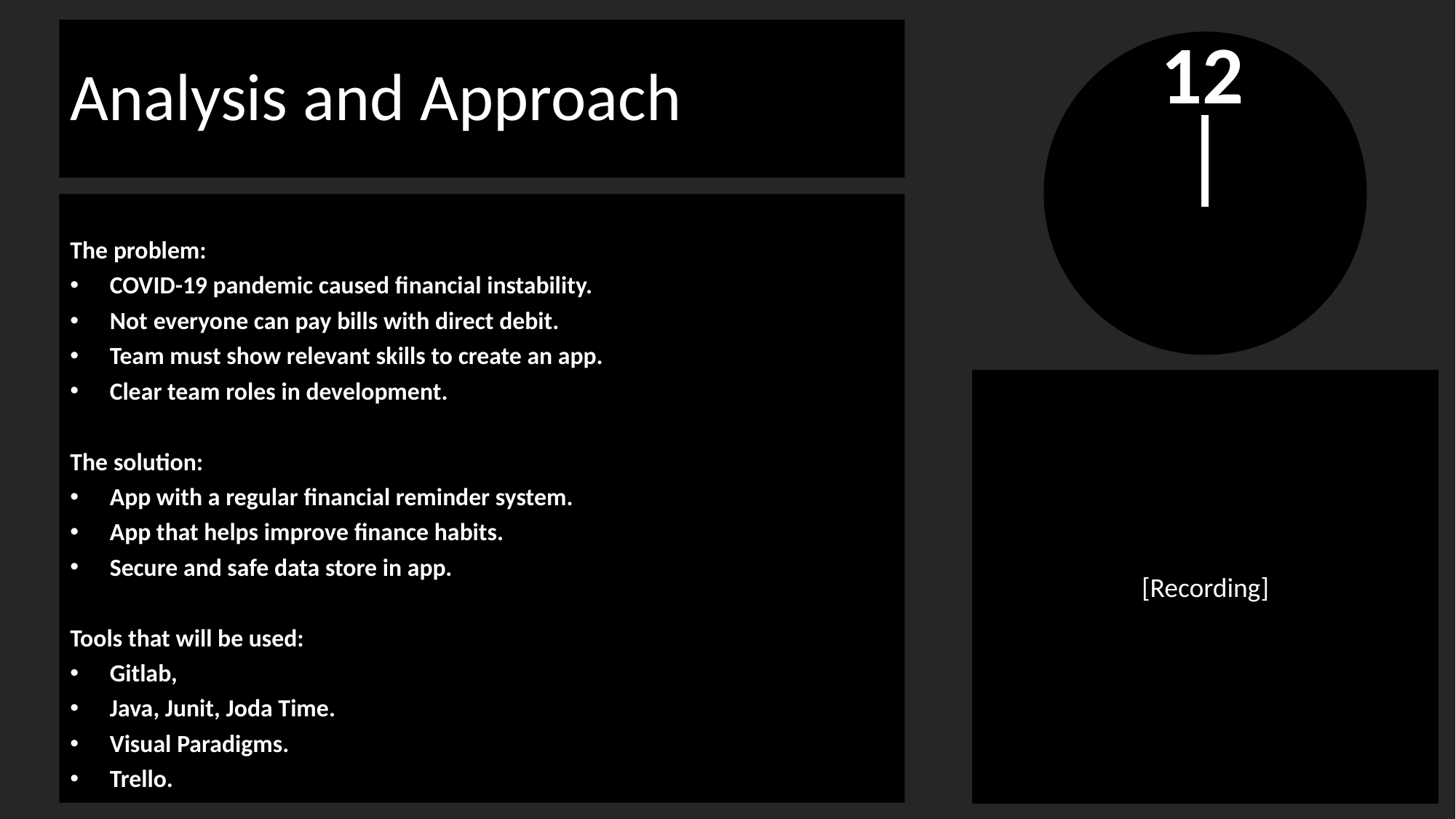

# Analysis and Approach

The problem:
COVID-19 pandemic caused financial instability.
Not everyone can pay bills with direct debit.
Team must show relevant skills to create an app.
Clear team roles in development.

The solution:
App with a regular financial reminder system.
App that helps improve finance habits.
Secure and safe data store in app.

Tools that will be used:
Gitlab,
Java, Junit, Joda Time.
Visual Paradigms.
Trello.